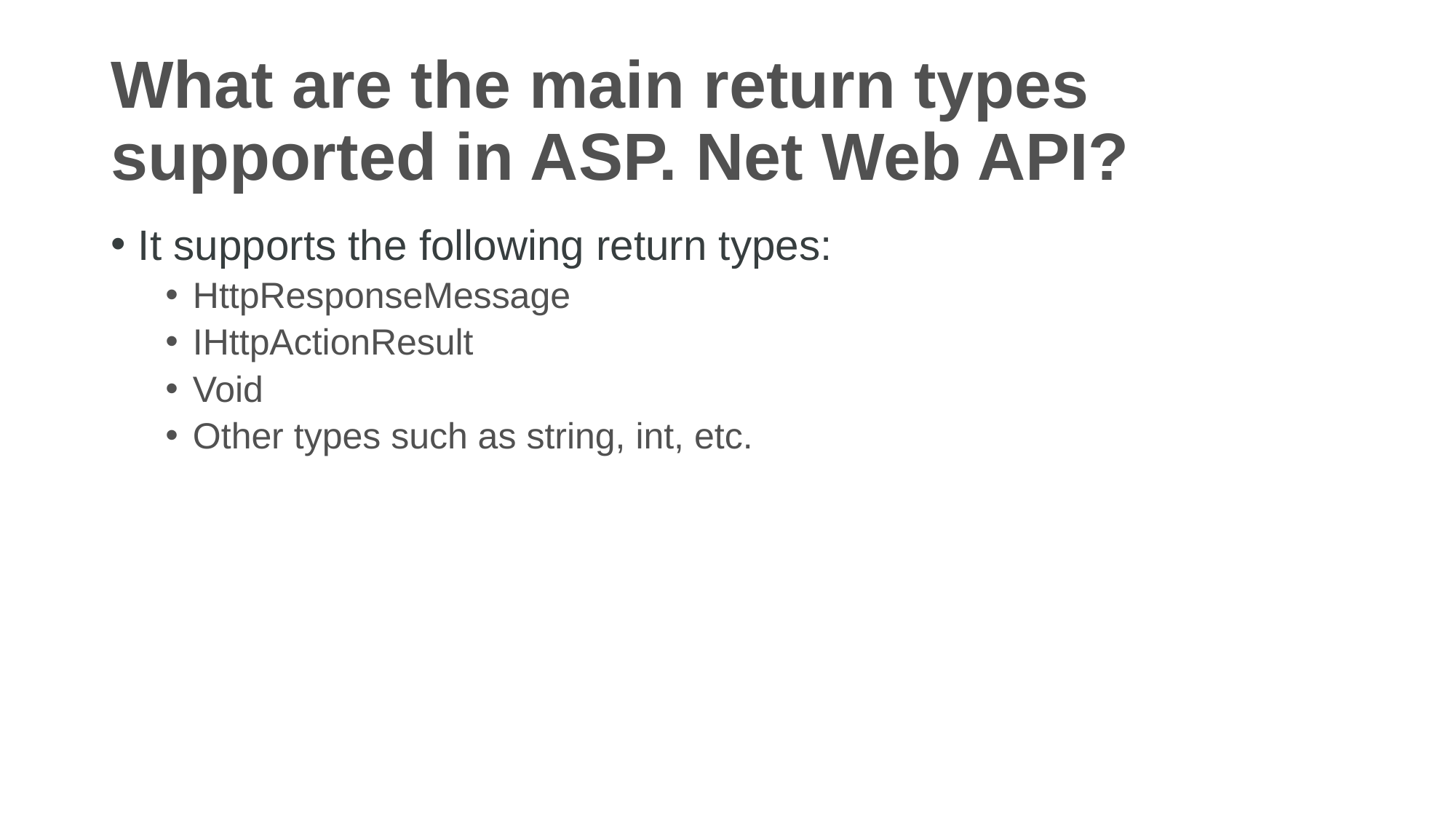

# What are the main return types supported in ASP. Net Web API?
It supports the following return types:
HttpResponseMessage
IHttpActionResult
Void
Other types such as string, int, etc.